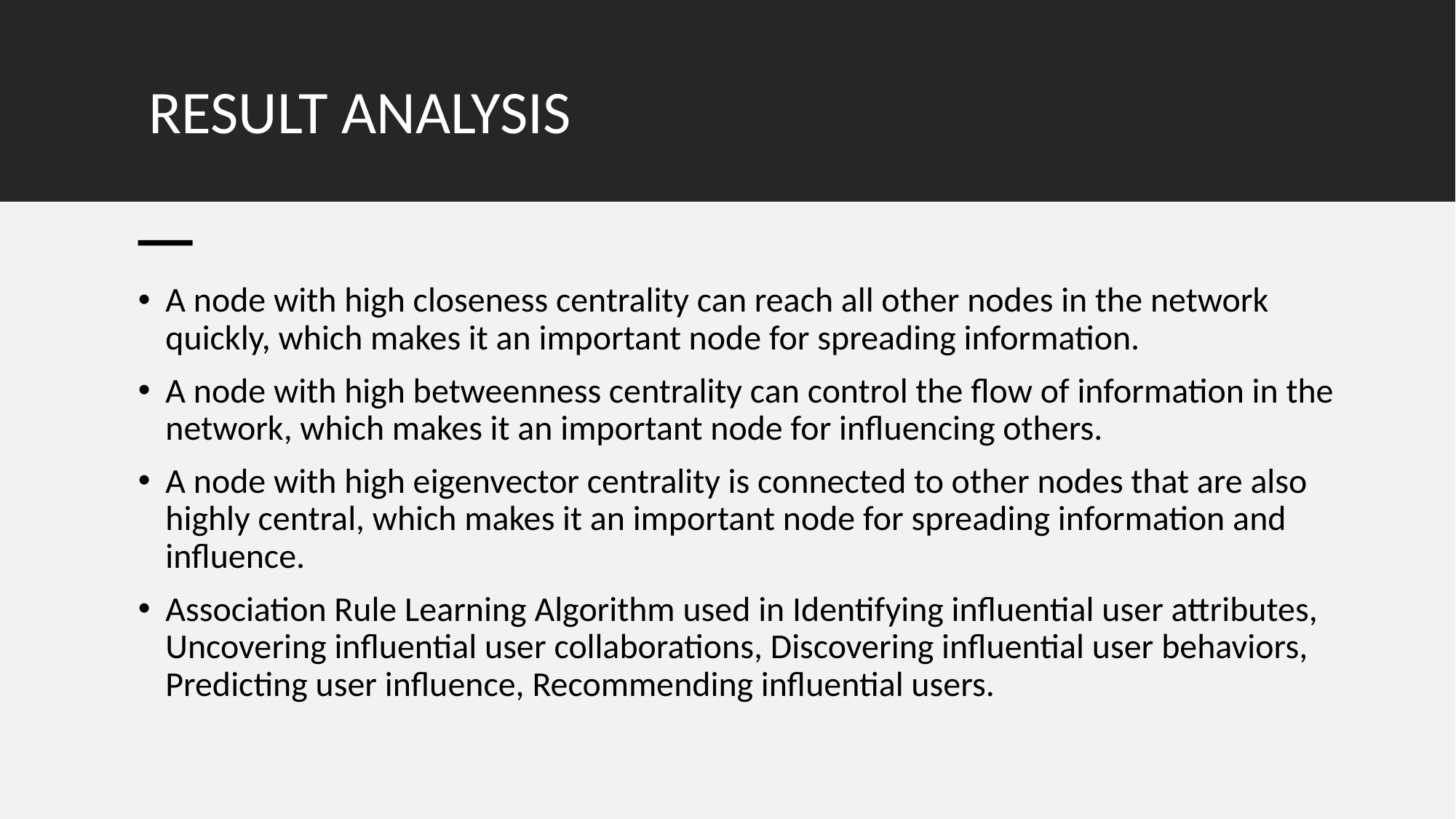

# RESULT ANALYSIS

A node with high closeness centrality can reach all other nodes in the network quickly, which makes it an important node for spreading information.
A node with high betweenness centrality can control the flow of information in the network, which makes it an important node for influencing others.
A node with high eigenvector centrality is connected to other nodes that are also highly central, which makes it an important node for spreading information and influence.
Association Rule Learning Algorithm used in Identifying influential user attributes, Uncovering influential user collaborations, Discovering influential user behaviors, Predicting user influence, Recommending influential users.